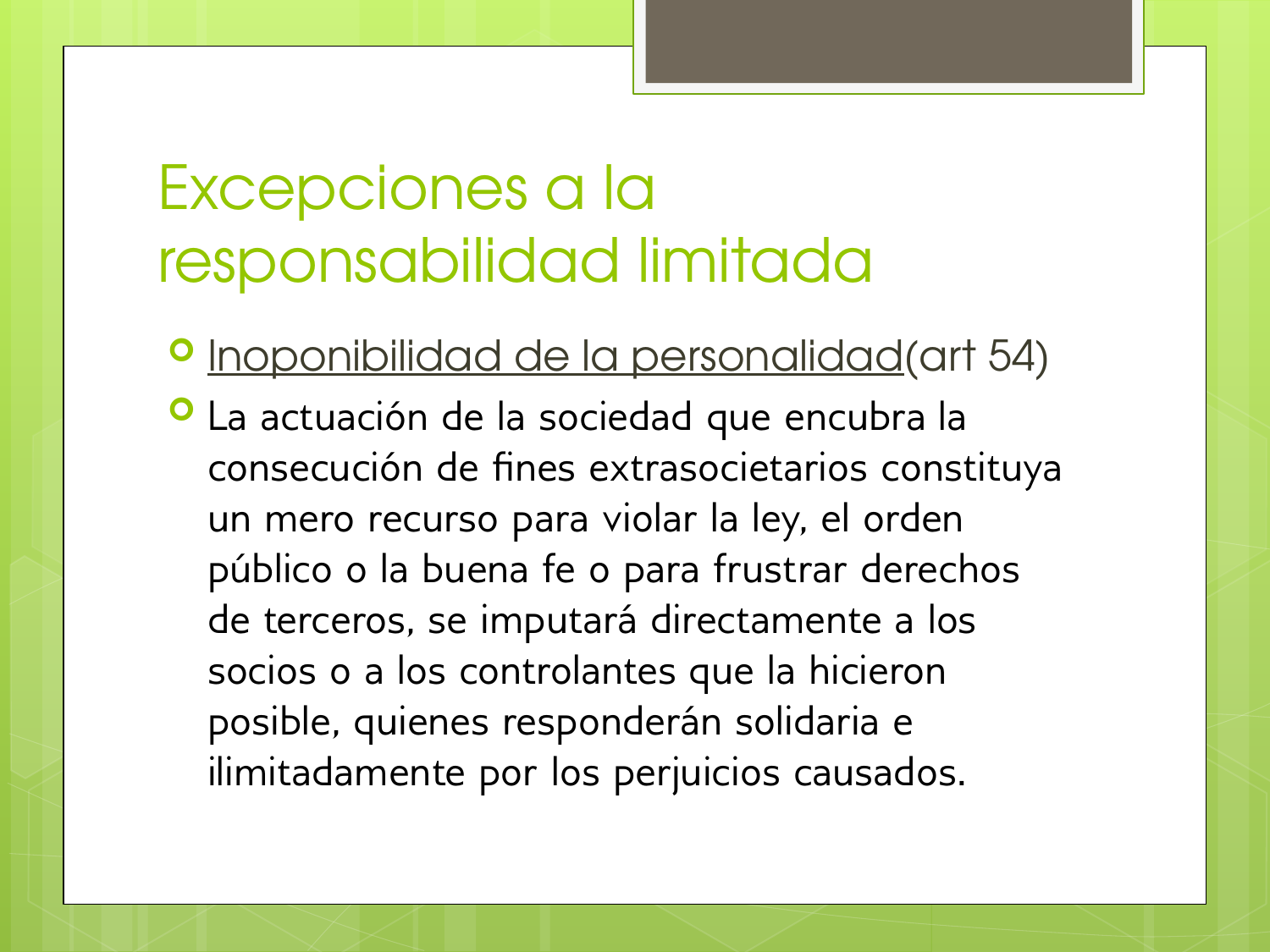

# Excepciones a la responsabilidad limitada
Inoponibilidad de la personalidad(art 54)
La actuación de la sociedad que encubra la consecución de fines extrasocietarios constituya un mero recurso para violar la ley, el orden público o la buena fe o para frustrar derechos de terceros, se imputará directamente a los socios o a los controlantes que la hicieron posible, quienes responderán solidaria e ilimitadamente por los perjuicios causados.